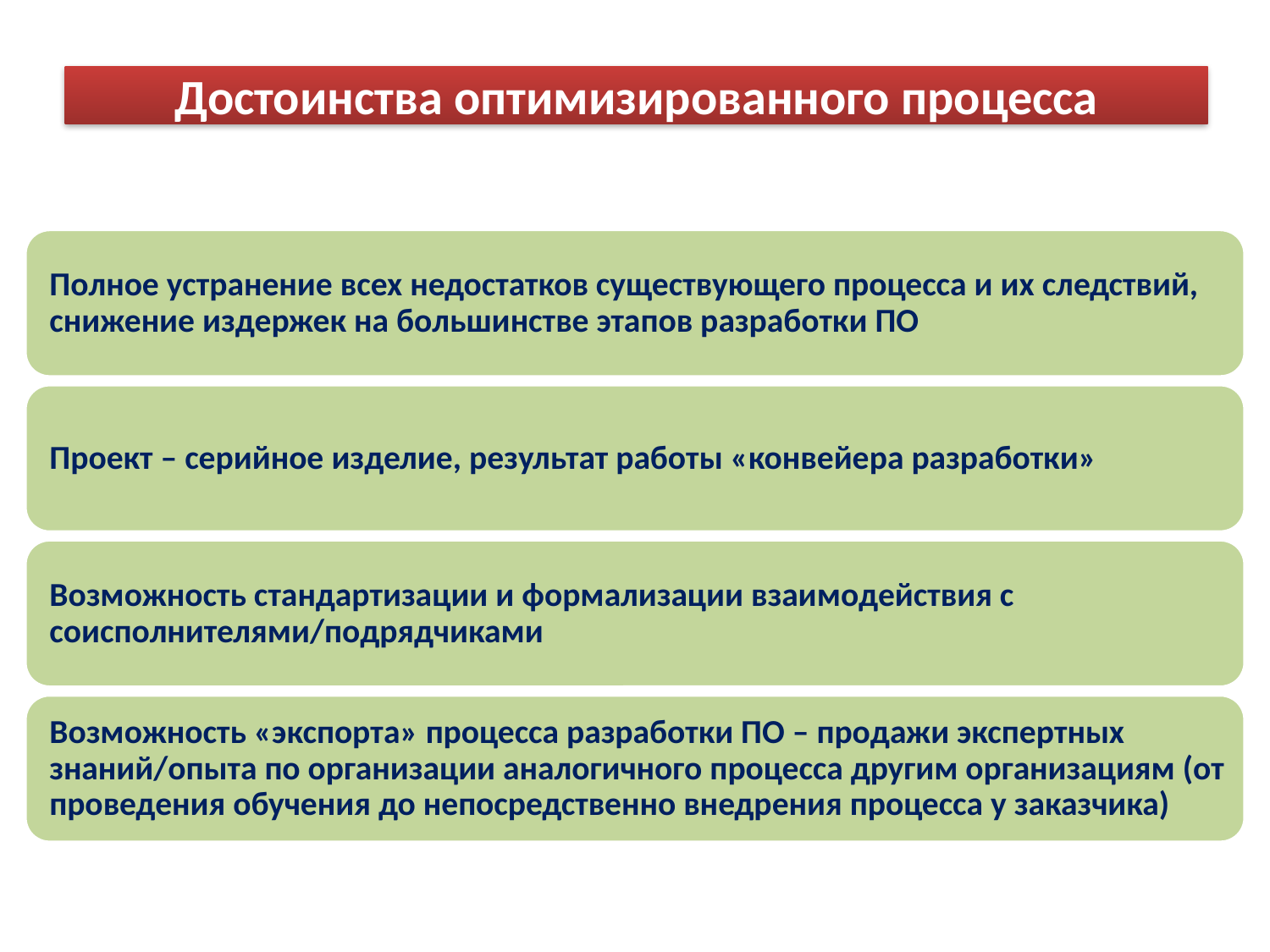

Достоинства оптимизированного процесса
Полное устранение всех недостатков существующего процесса и их следствий, снижение издержек на большинстве этапов разработки ПО
Проект – серийное изделие, результат работы «конвейера разработки»
Возможность стандартизации и формализации взаимодействия с соисполнителями/подрядчиками
Возможность «экспорта» процесса разработки ПО – продажи экспертных знаний/опыта по организации аналогичного процесса другим организациям (от проведения обучения до непосредственно внедрения процесса у заказчика)